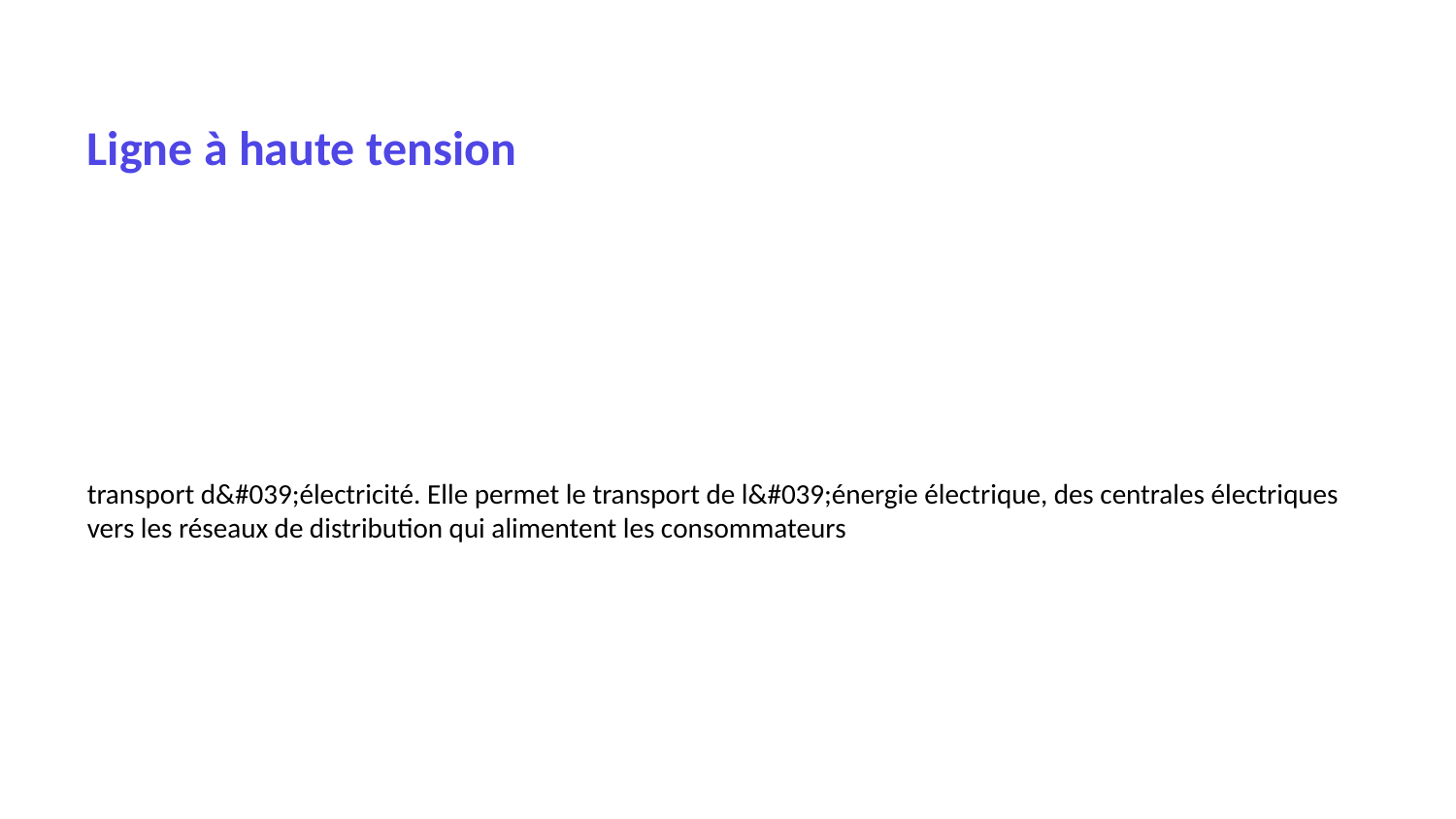

Ligne à haute tension
transport d&#039;électricité. Elle permet le transport de l&#039;énergie électrique, des centrales électriques vers les réseaux de distribution qui alimentent les consommateurs
Source: Wikipedia